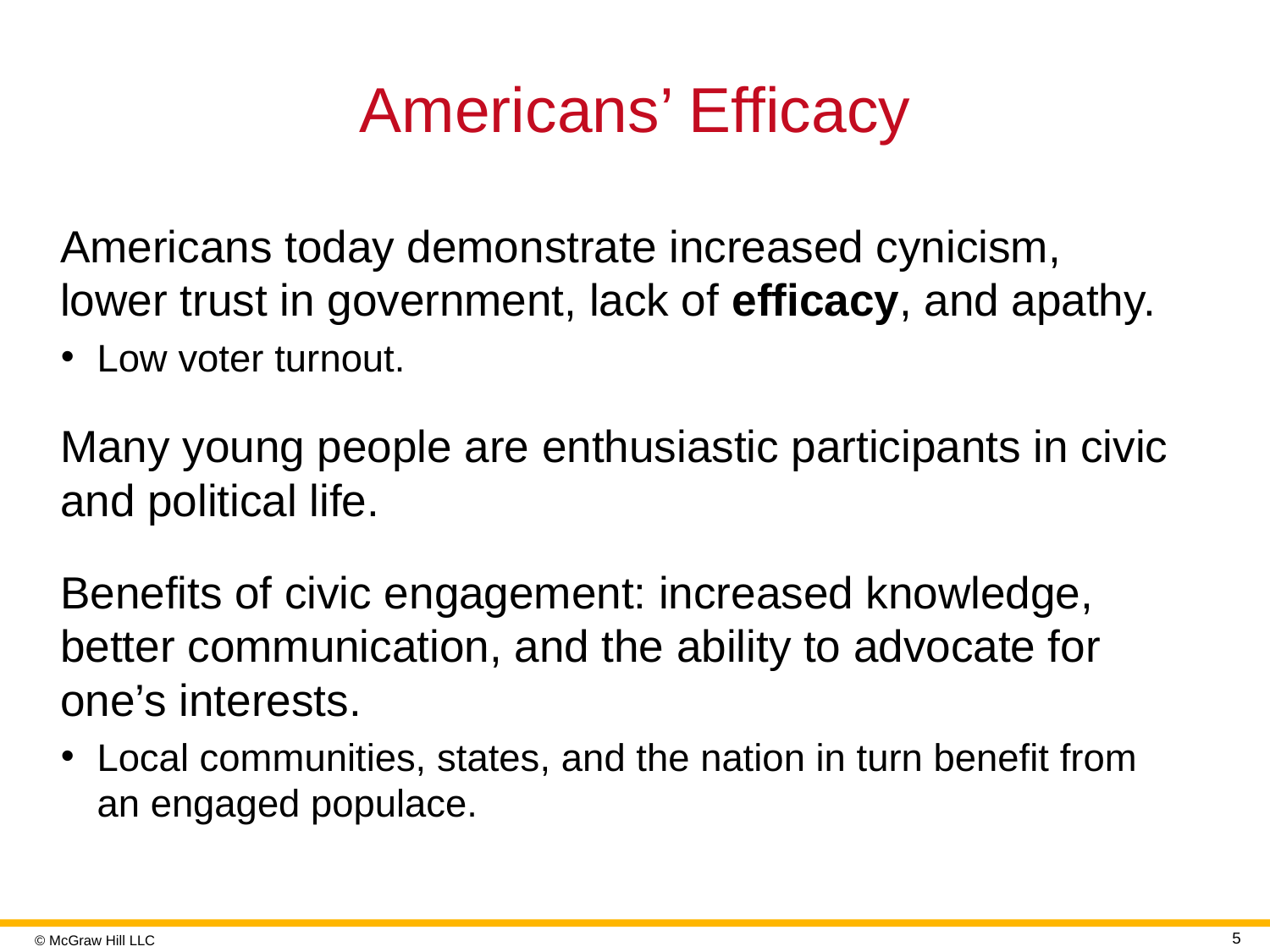

# Americans’ Efficacy
Americans today demonstrate increased cynicism, lower trust in government, lack of efficacy, and apathy.
Low voter turnout.
Many young people are enthusiastic participants in civic and political life.
Benefits of civic engagement: increased knowledge, better communication, and the ability to advocate for one’s interests.
Local communities, states, and the nation in turn benefit from an engaged populace.
5